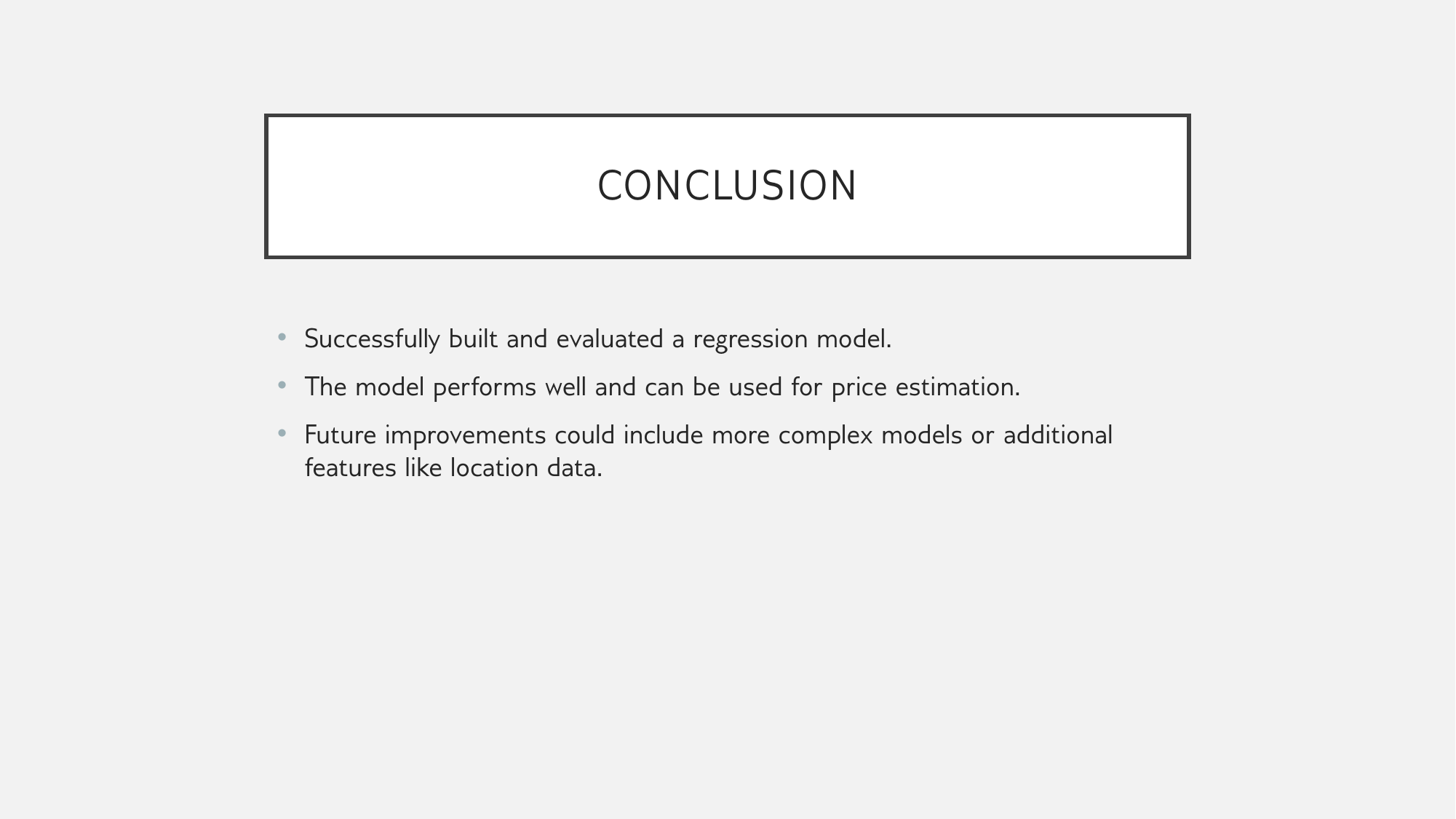

# Conclusion
Successfully built and evaluated a regression model.
The model performs well and can be used for price estimation.
Future improvements could include more complex models or additional features like location data.